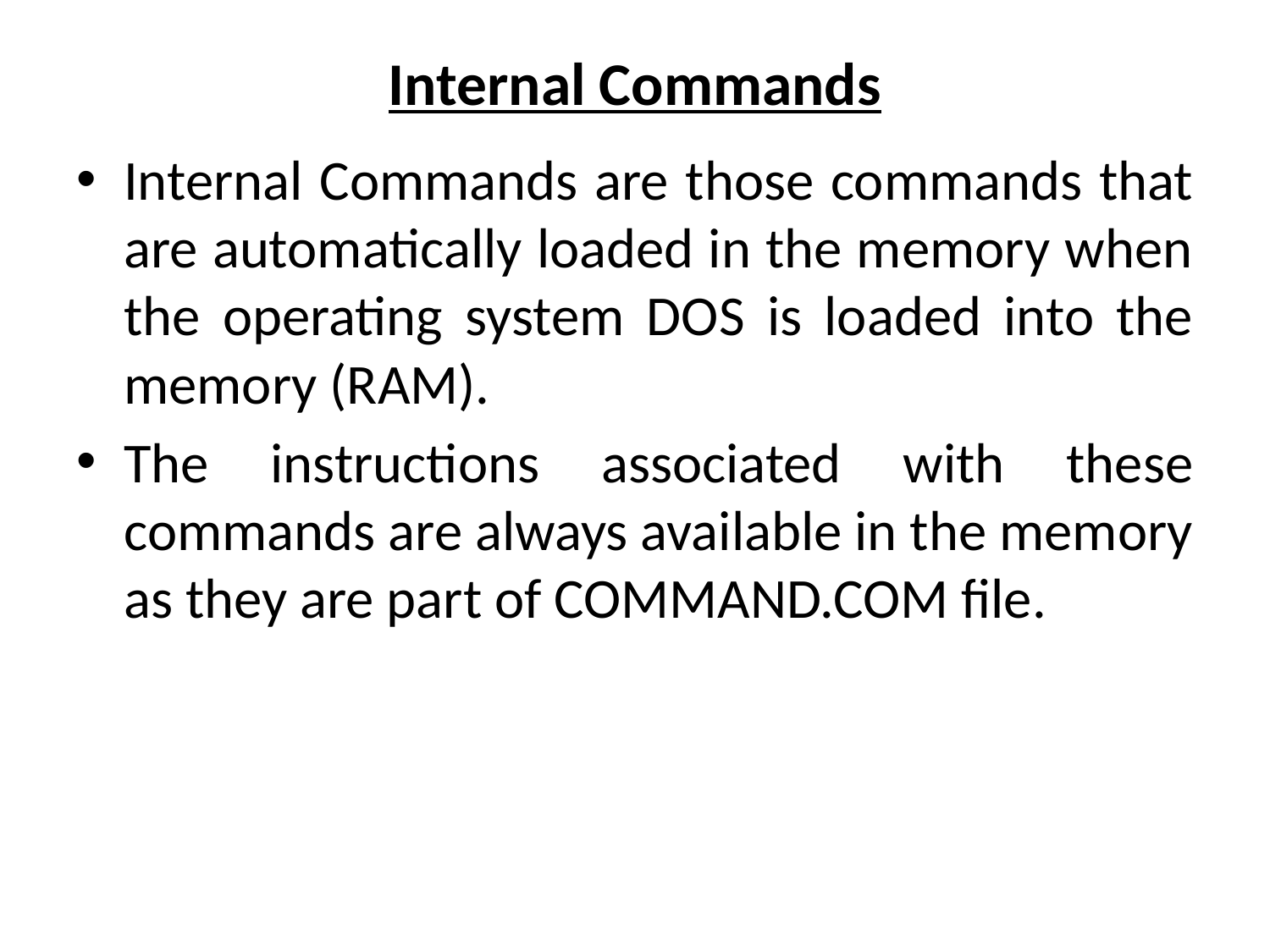

# Internal Commands
Internal Commands are those commands that are automatically loaded in the memory when the operating system DOS is loaded into the memory (RAM).
The instructions associated with these commands are always available in the memory as they are part of COMMAND.COM file.